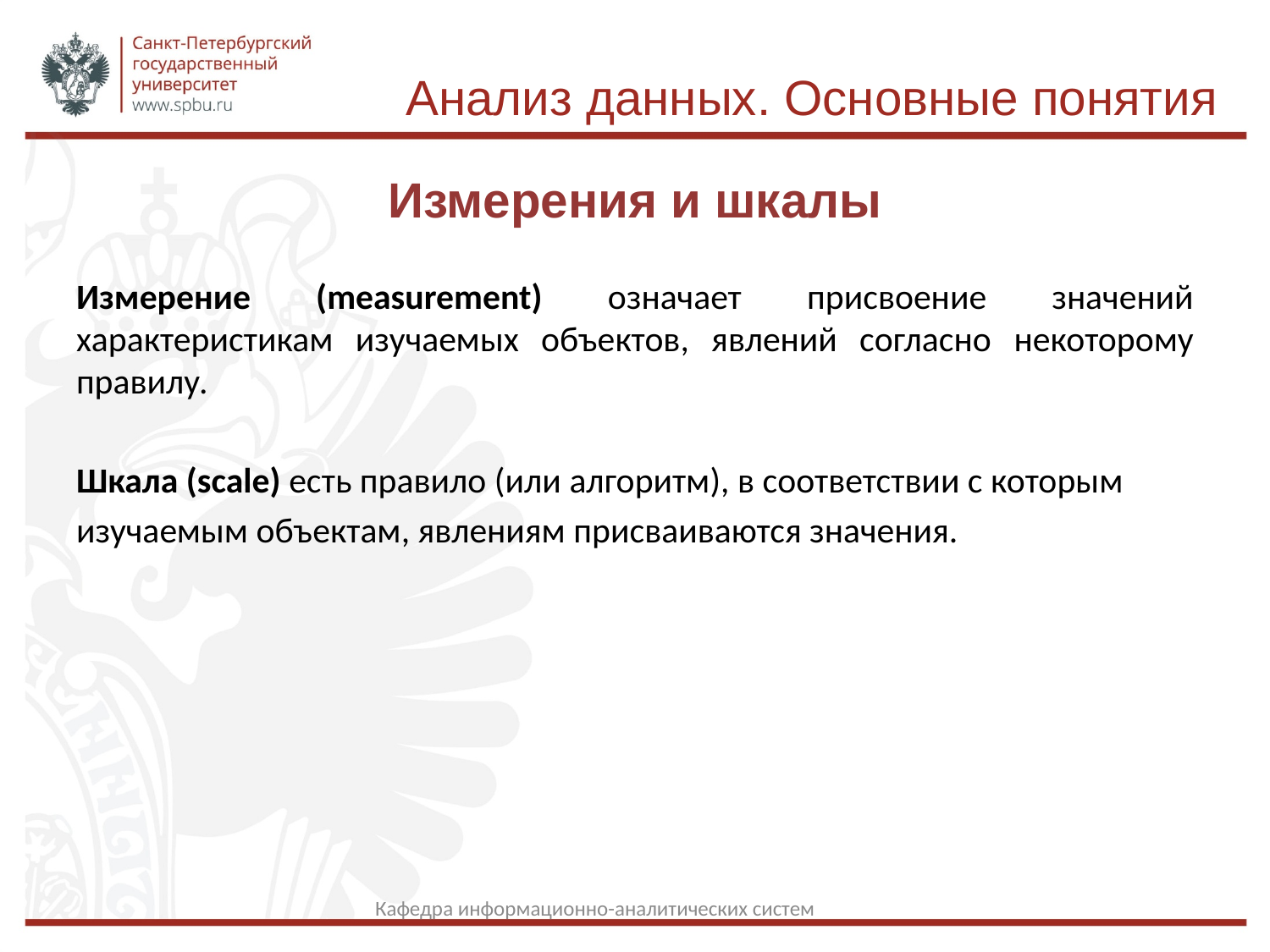

Анализ данных. Основные понятия
# Измерения и шкалы
Измерение (measurement) означает присвоение значений характеристикам изучаемых объектов, явлений согласно некоторому правилу.

Шкала (scale) есть правило (или алгоритм), в соответствии с которым
изучаемым объектам, явлениям присваиваются значения.
Кафедра информационно-аналитических систем